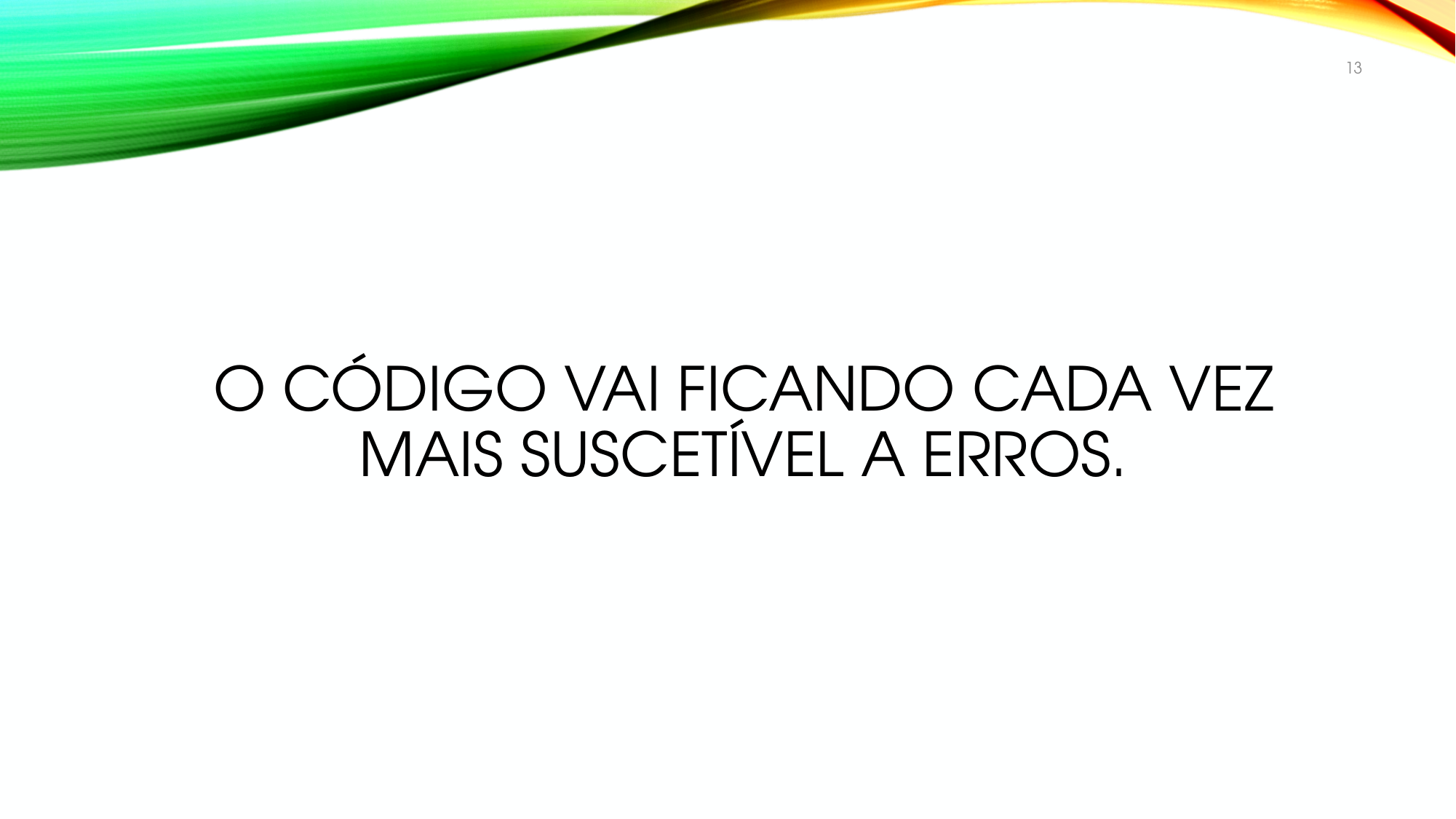

13
# O código vai ficando cada vez mais suscetível a erros.